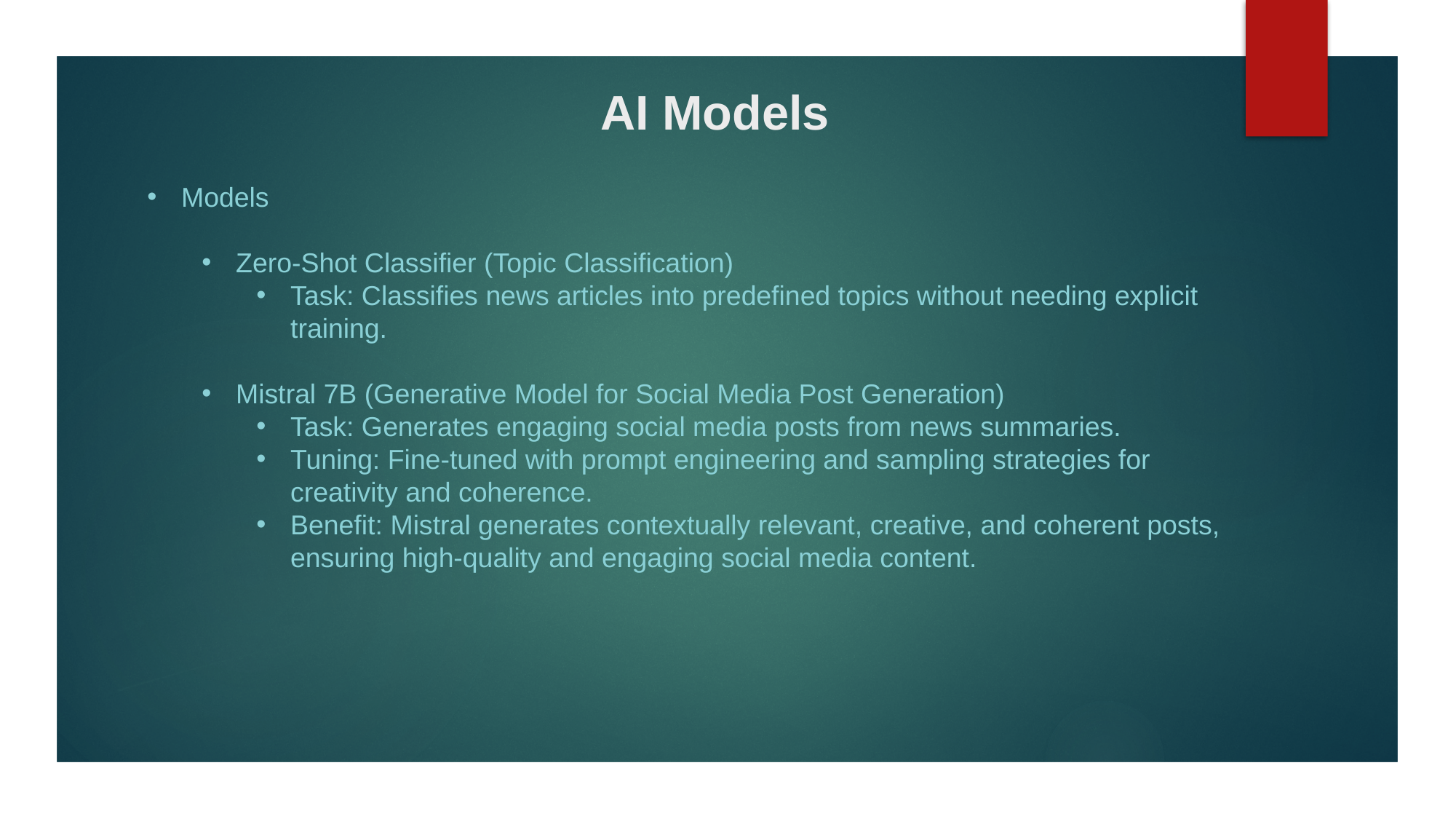

# AI Models
Models

Zero-Shot Classifier (Topic Classification)
Task: Classifies news articles into predefined topics without needing explicit training.

Mistral 7B (Generative Model for Social Media Post Generation)
Task: Generates engaging social media posts from news summaries.
Tuning: Fine-tuned with prompt engineering and sampling strategies for creativity and coherence.
Benefit: Mistral generates contextually relevant, creative, and coherent posts, ensuring high-quality and engaging social media content.